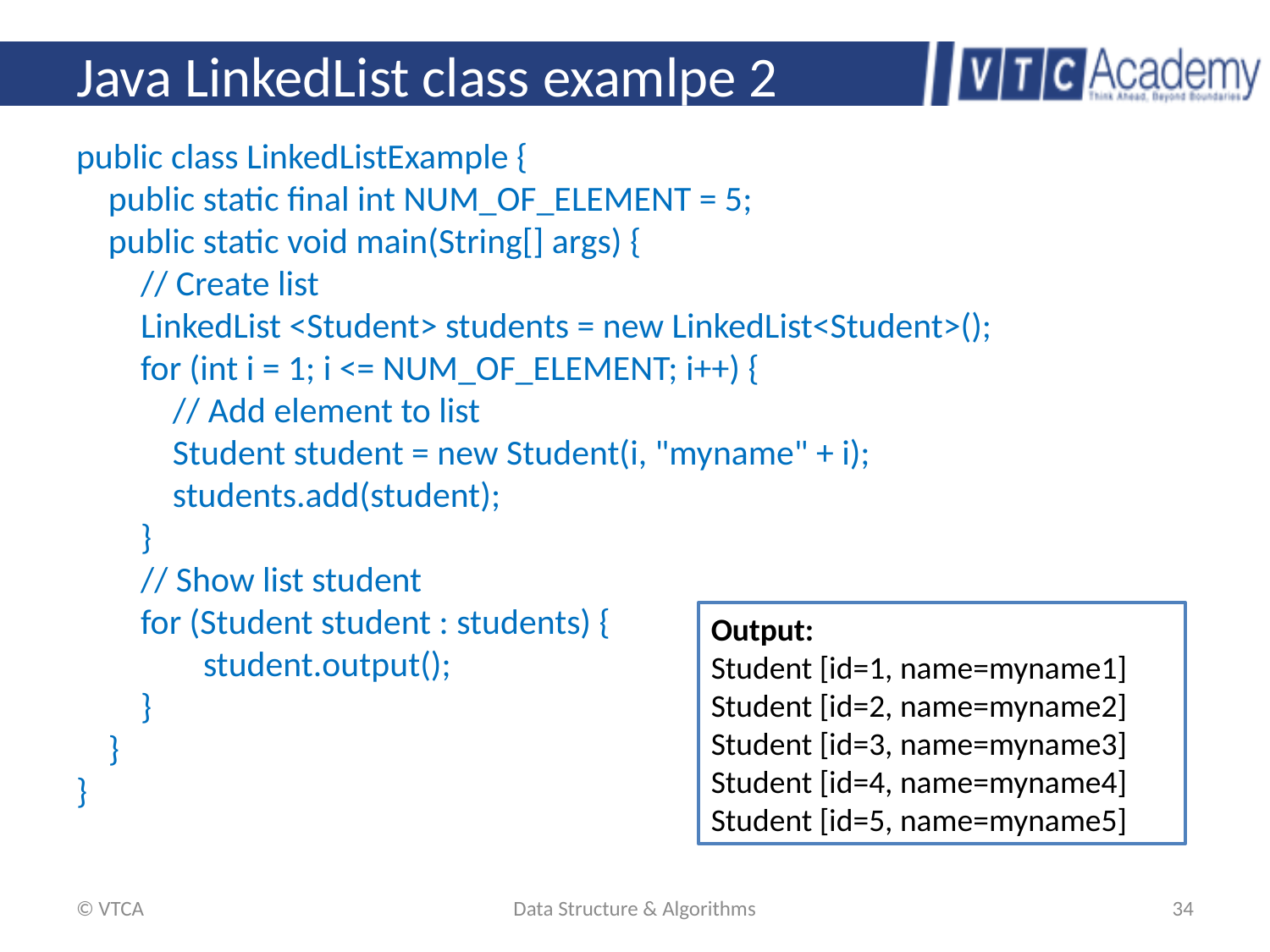

# Java LinkedList class examlpe 2
public class LinkedListExample {
    public static final int NUM_OF_ELEMENT = 5;
    public static void main(String[] args) {
        // Create list
        LinkedList <Student> students = new LinkedList<Student>();
        for (int i = 1; i <= NUM_OF_ELEMENT; i++) {
            // Add element to list
            Student student = new Student(i, "myname" + i);
            students.add(student);
        }
        // Show list student
        for (Student student : students) {
	student.output();
        }
    }
}
Output:
Student [id=1, name=myname1]
Student [id=2, name=myname2]
Student [id=3, name=myname3]
Student [id=4, name=myname4]
Student [id=5, name=myname5]
© VTCA
Data Structure & Algorithms
34